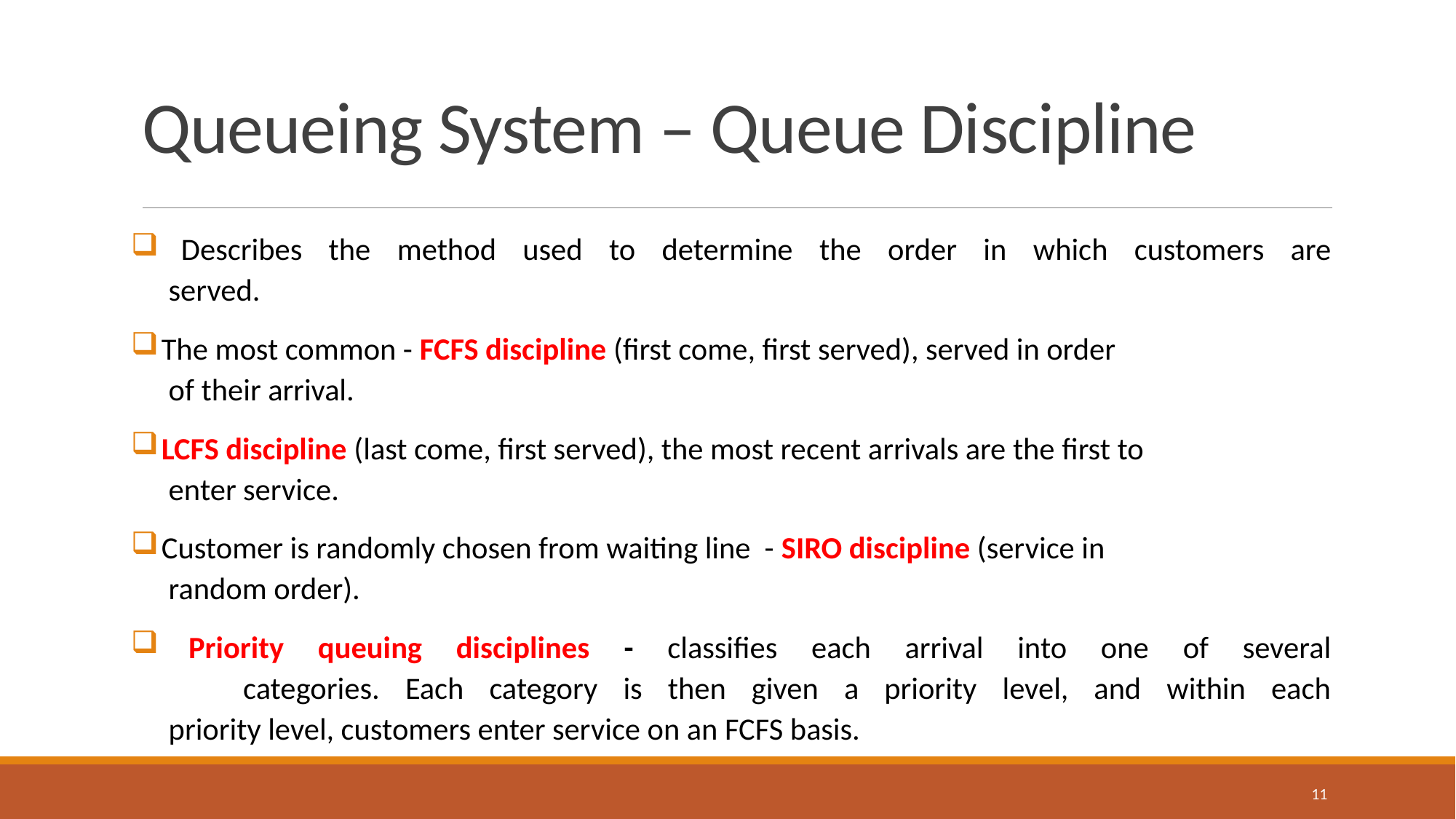

# Queueing System – Queue Discipline
 Describes the method used to determine the order in which customers are
    served.
 The most common - FCFS discipline (first come, first served), served in order
    of their arrival.
 LCFS discipline (last come, first served), the most recent arrivals are the first to
    enter service.
 Customer is randomly chosen from waiting line  - SIRO discipline (service in
    random order).
 Priority queuing disciplines - classifies each arrival into one of several
    categories. Each category is then given a priority level, and within each
    priority level, customers enter service on an FCFS basis.

11